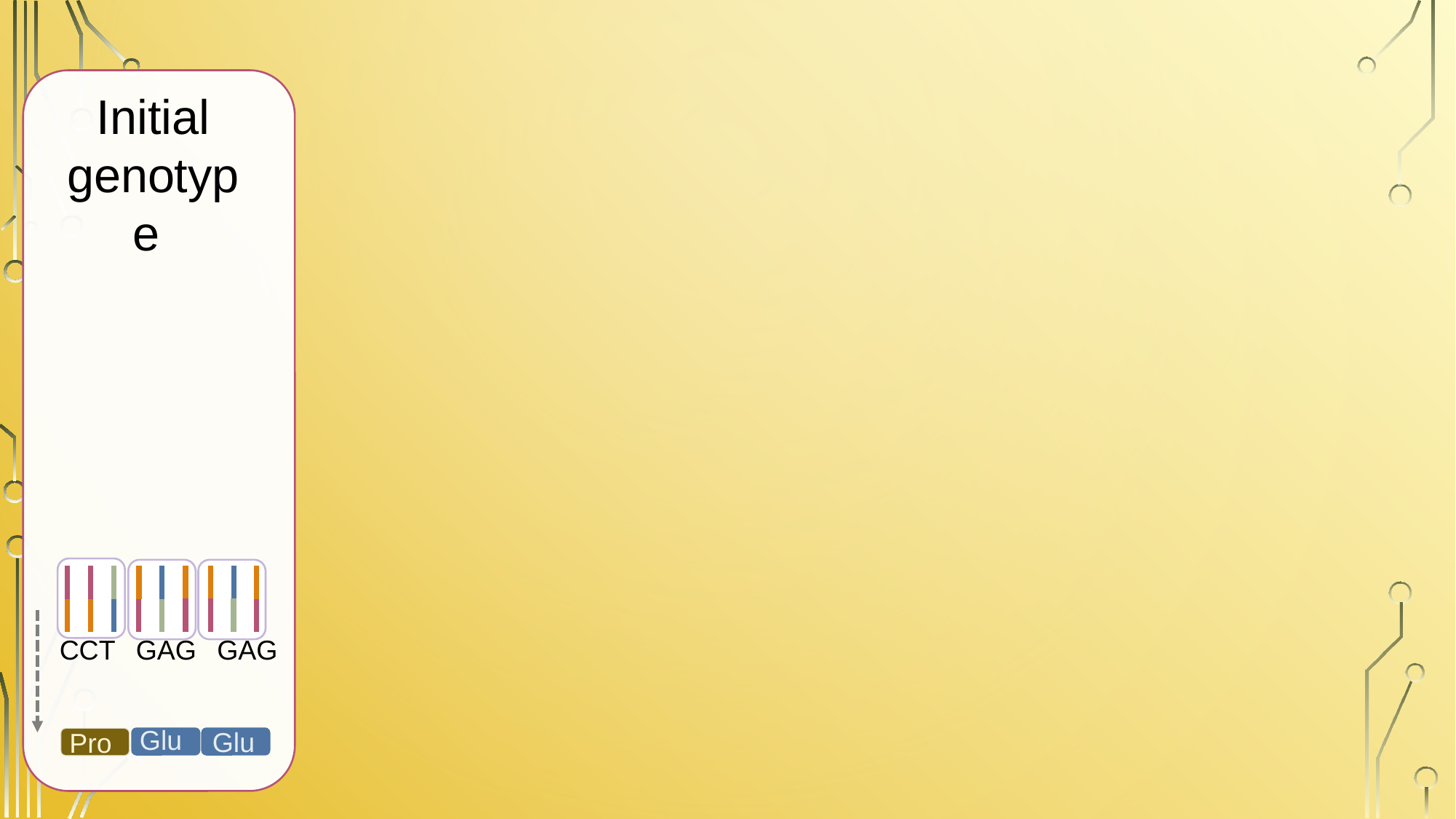

Initial genotype

CCT    GAG    GAG
Glu
Glu
Pro